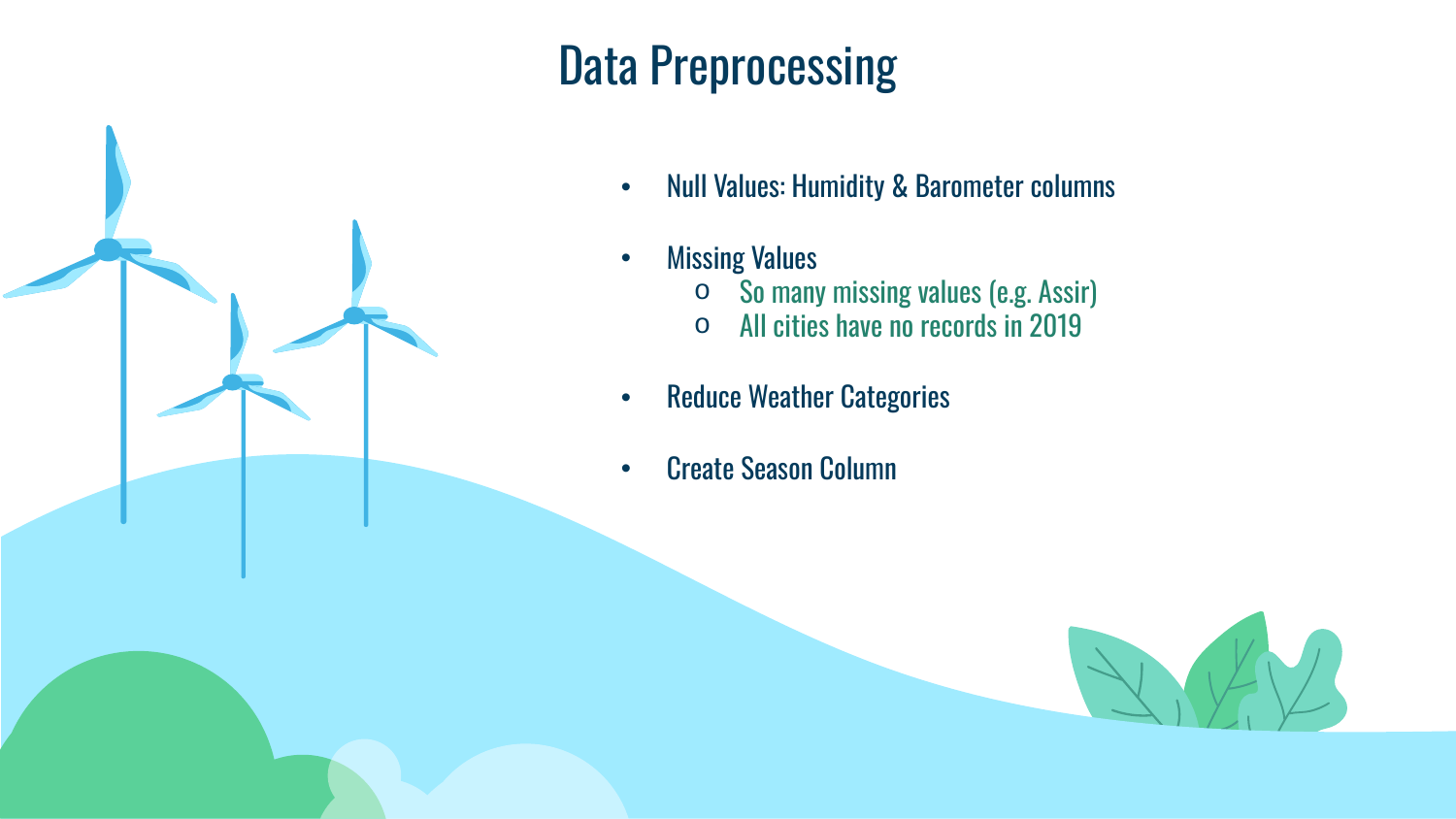

# Data Preprocessing

Null Values: Humidity & Barometer columns
Missing Values
So many missing values (e.g. Assir)
All cities have no records in 2019
Reduce Weather Categories
Create Season Column